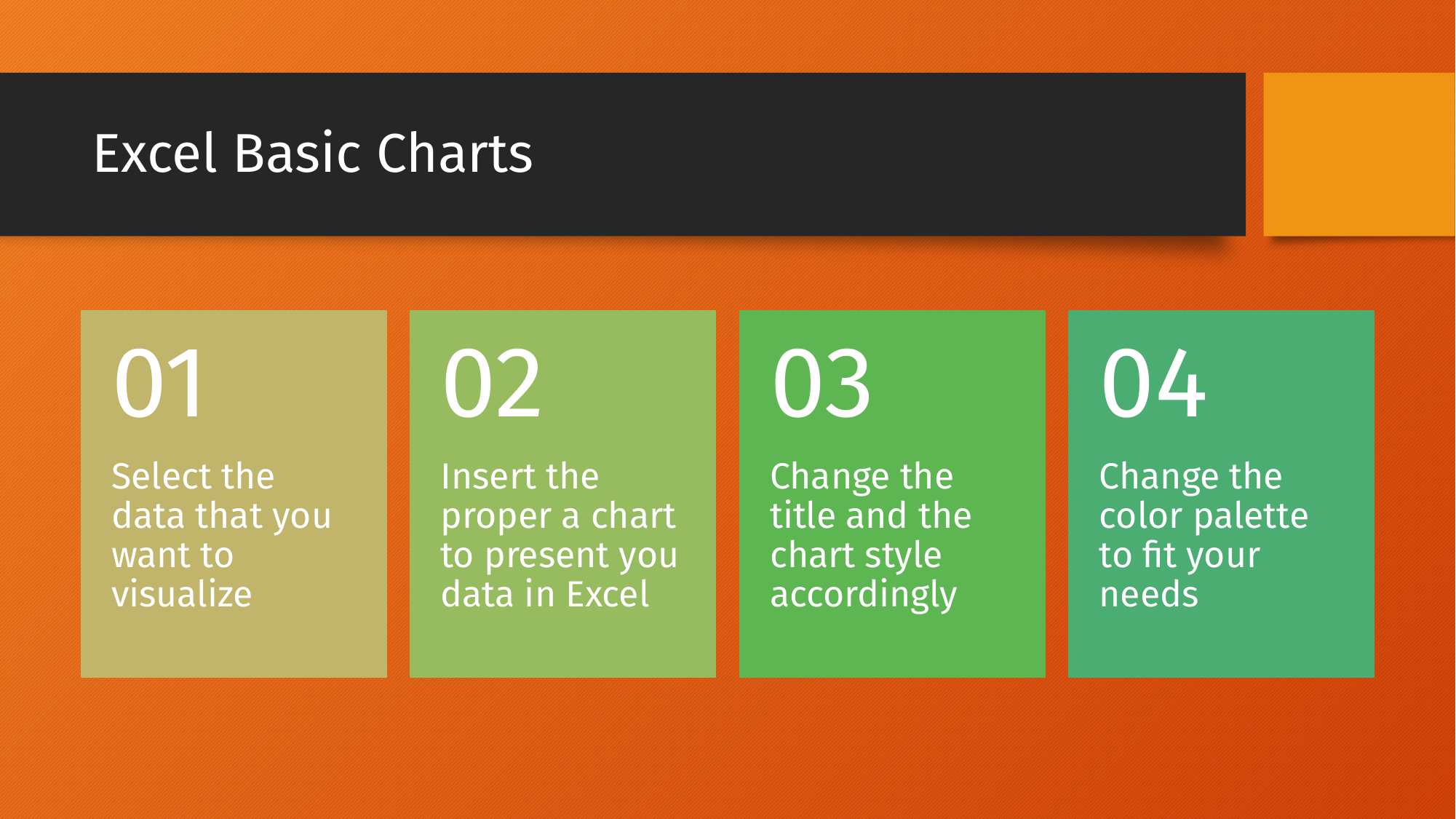

# Excel Basic Charts

01

02

03

04
Select the data that you want to visualize
Insert the proper a chart to present you data in Excel
Change the title and the chart style accordingly
Change the color palette to fit your needs